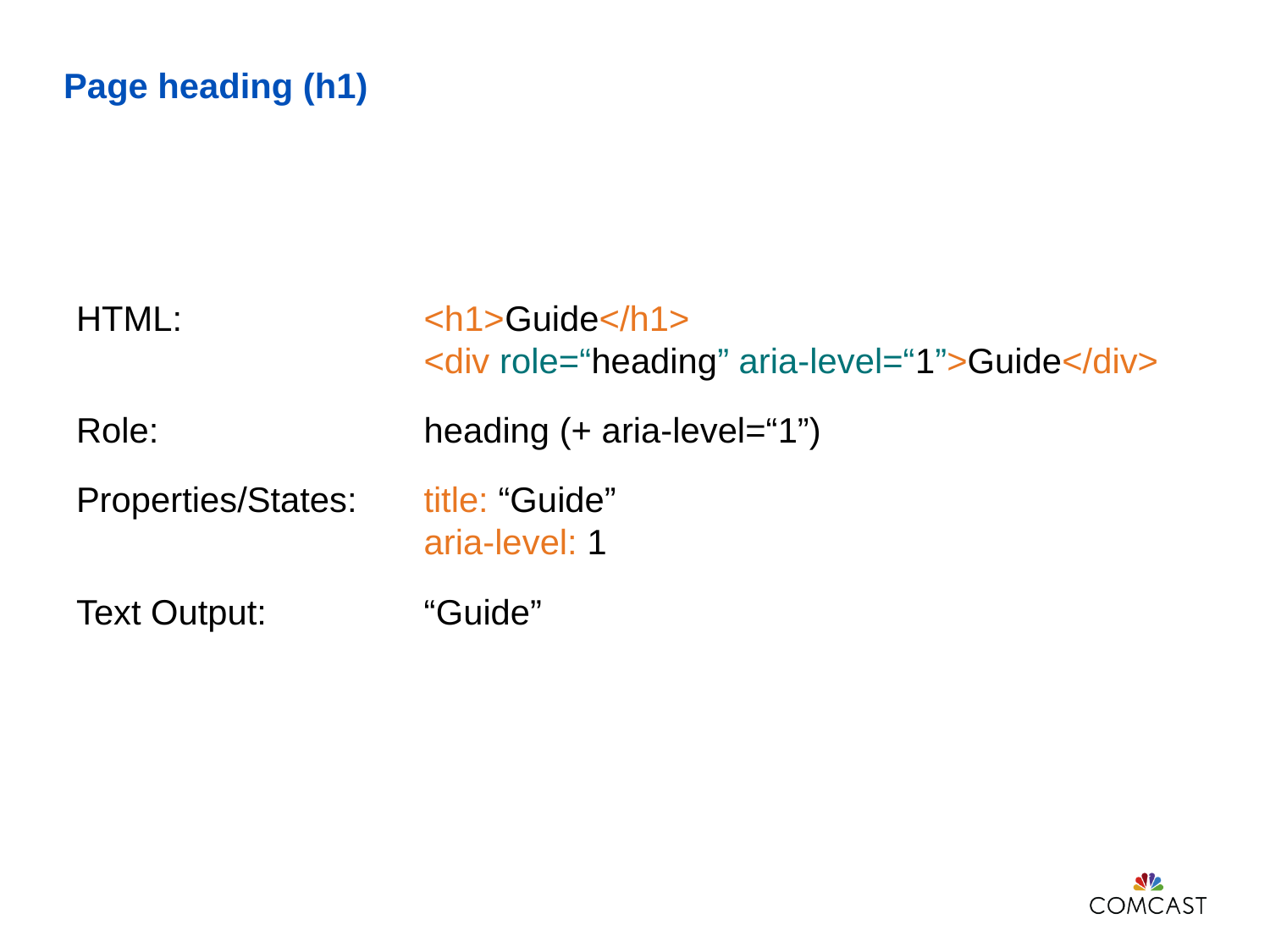

# Page heading (h1)
HTML:
<h1>Guide</h1>
<div role=“heading” aria-level=“1”>Guide</div>
Role:
heading (+ aria-level=“1”)
Properties/States:
title: “Guide”
aria-level: 1
Text Output:
“Guide”